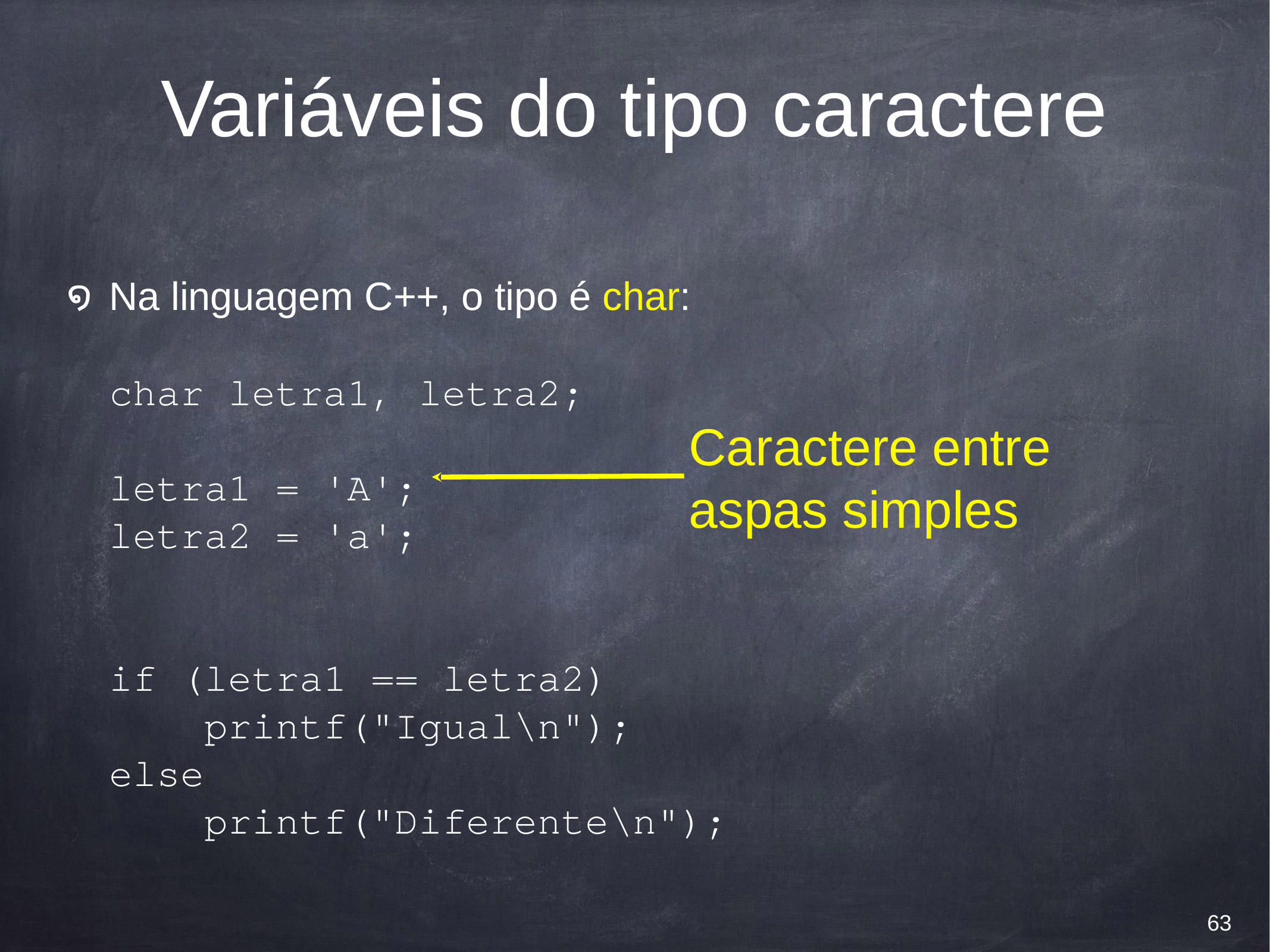

# Variáveis do tipo caractere
Na linguagem C++, o tipo é char:
char letra1, letra2;
letra1 = 'A';
letra2 = 'a';
if (letra1 == letra2)
    printf("Igual\n");
else
    printf("Diferente\n");
Caractere entre
aspas simples
63